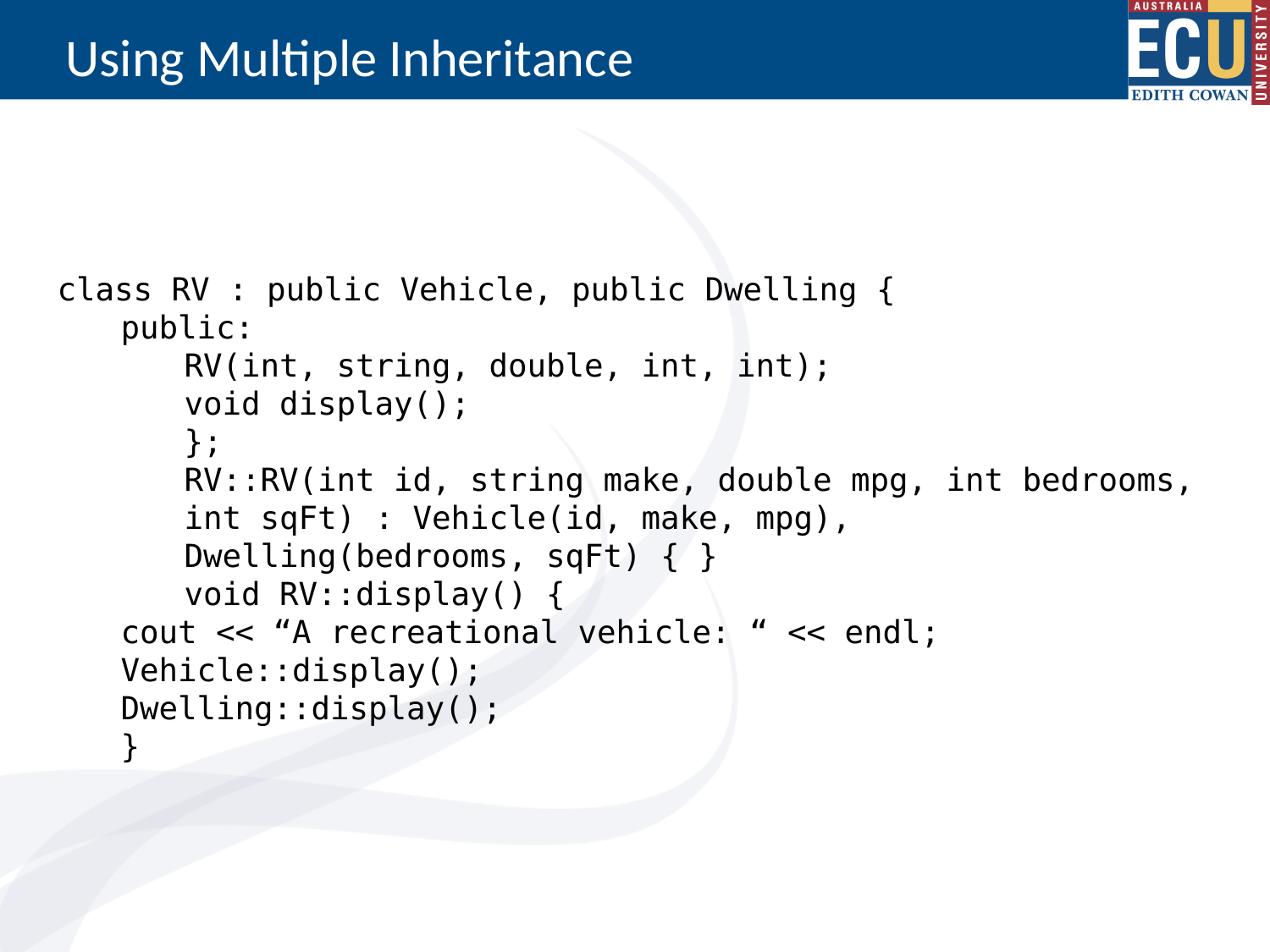

# Using Multiple Inheritance
class RV : public Vehicle, public Dwelling {
public:
RV(int, string, double, int, int);
void display();
};
RV::RV(int id, string make, double mpg, int bedrooms,
int sqFt) : Vehicle(id, make, mpg),
Dwelling(bedrooms, sqFt) { }
void RV::display() {
cout << “A recreational vehicle: “ << endl;
Vehicle::display();
Dwelling::display();
}